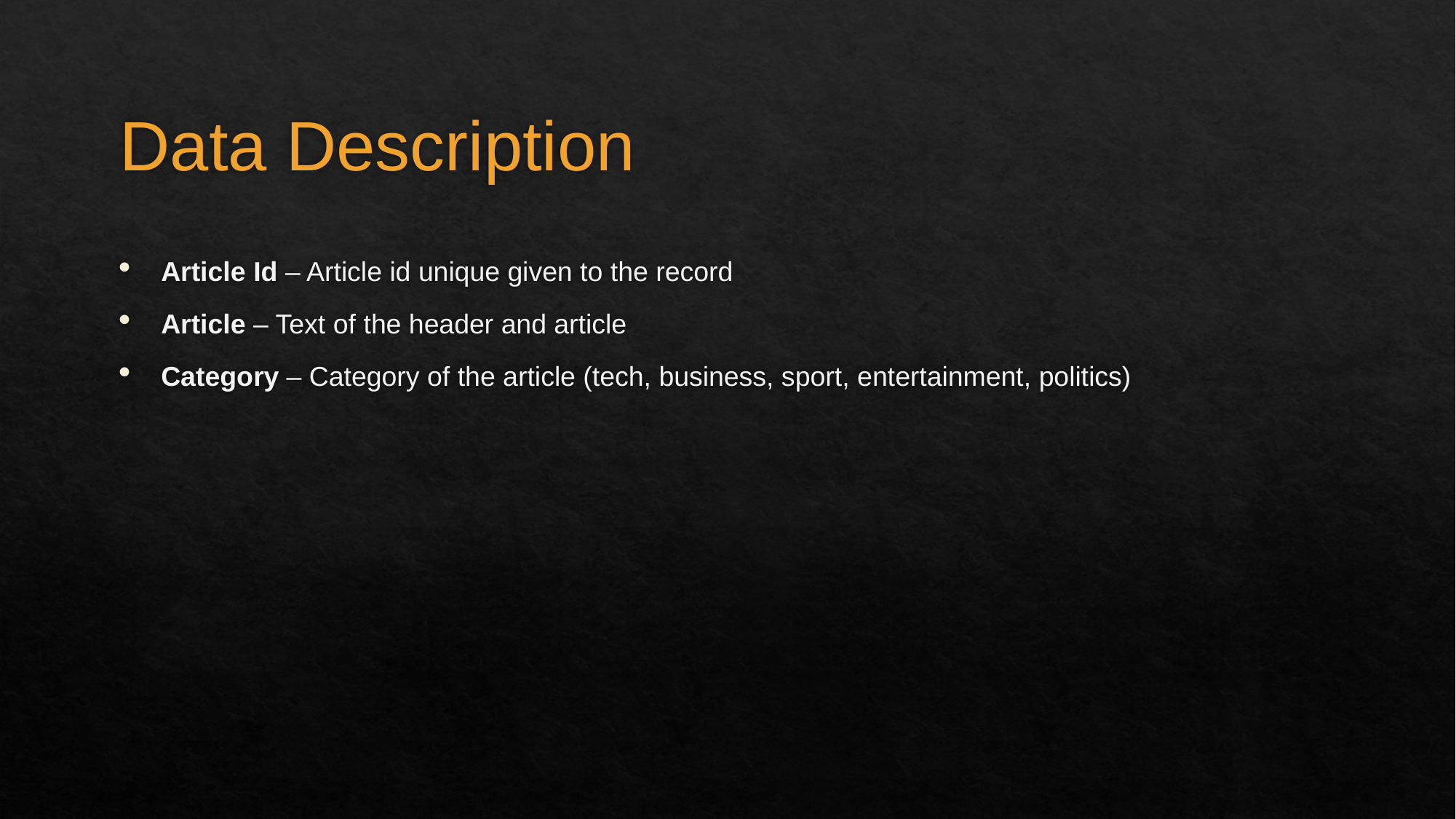

# Data Description
Article Id – Article id unique given to the record
Article – Text of the header and article
Category – Category of the article (tech, business, sport, entertainment, politics)